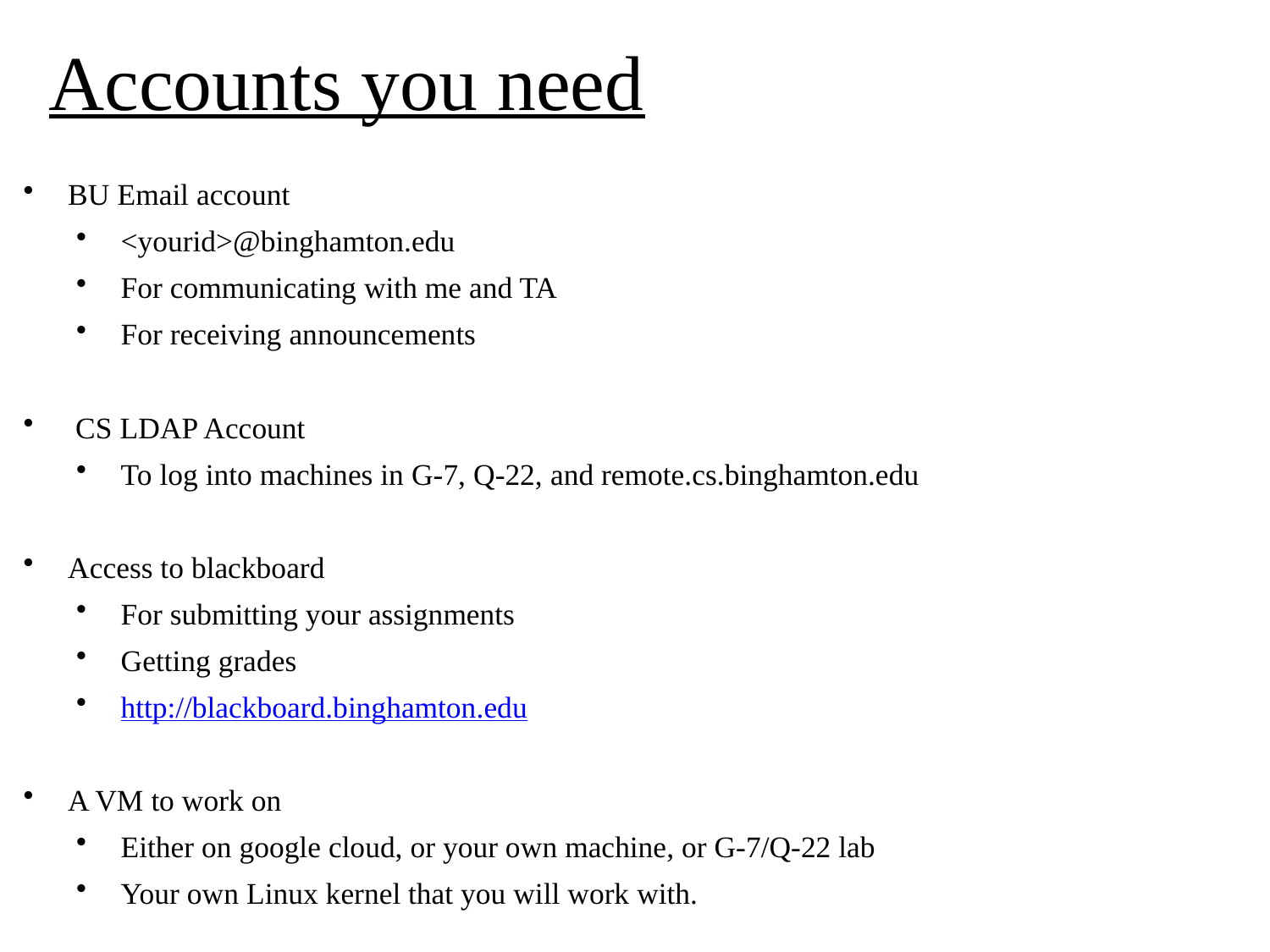

# Accounts you need
BU Email account
<yourid>@binghamton.edu
For communicating with me and TA
For receiving announcements

 CS LDAP Account
To log into machines in G-7, Q-22, and remote.cs.binghamton.edu

Access to blackboard
For submitting your assignments
Getting grades
http://blackboard.binghamton.edu

A VM to work on
Either on google cloud, or your own machine, or G-7/Q-22 lab
Your own Linux kernel that you will work with.